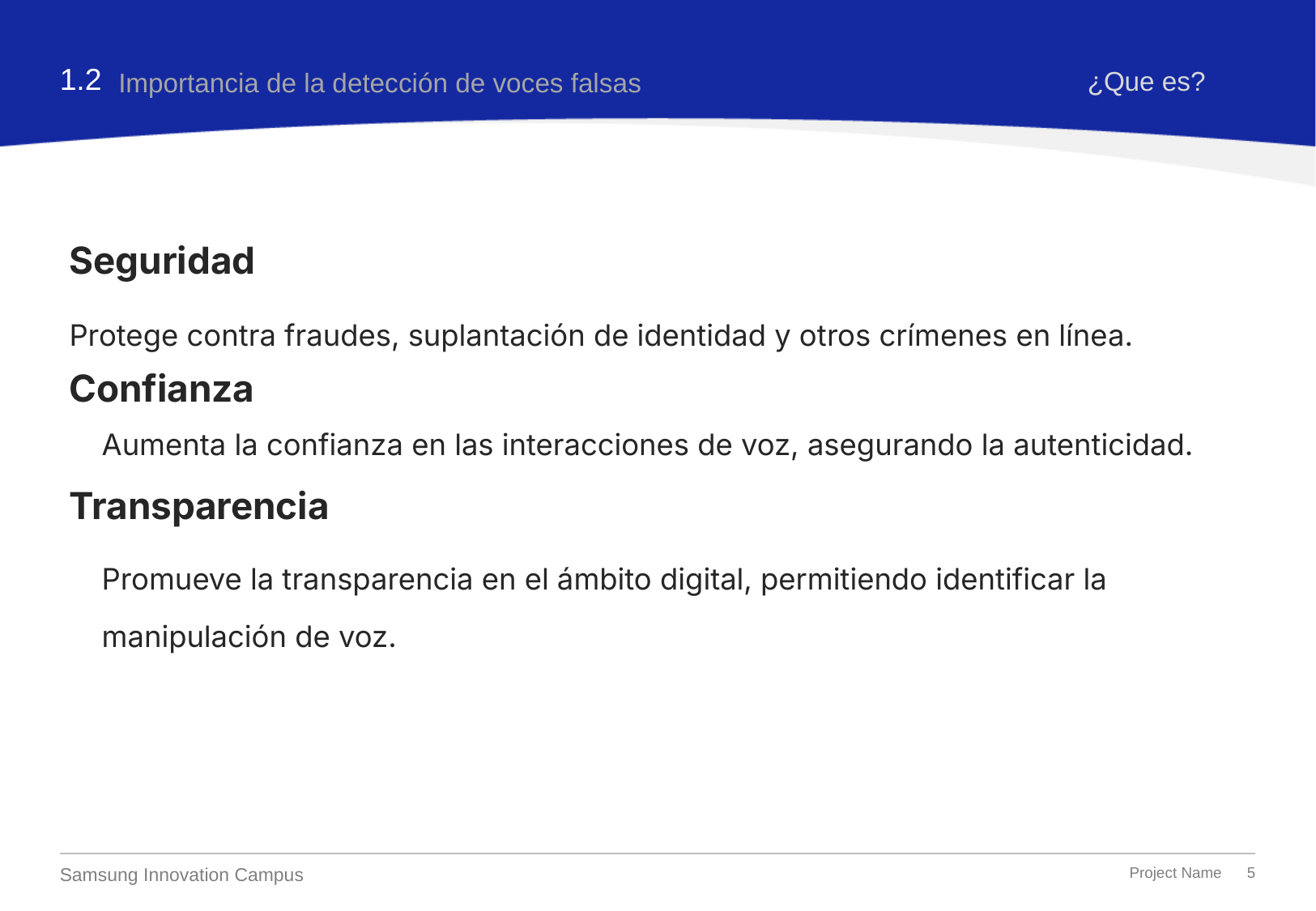

1.2
¿Que es?

Importancia de la detección de voces falsas
# Seguridad
Protege contra fraudes, suplantación de identidad y otros crímenes en línea.

Confianza
Aumenta la confianza en las interacciones de voz, asegurando la autenticidad.

Transparencia
Promueve la transparencia en el ámbito digital, permitiendo identificar la manipulación de voz.